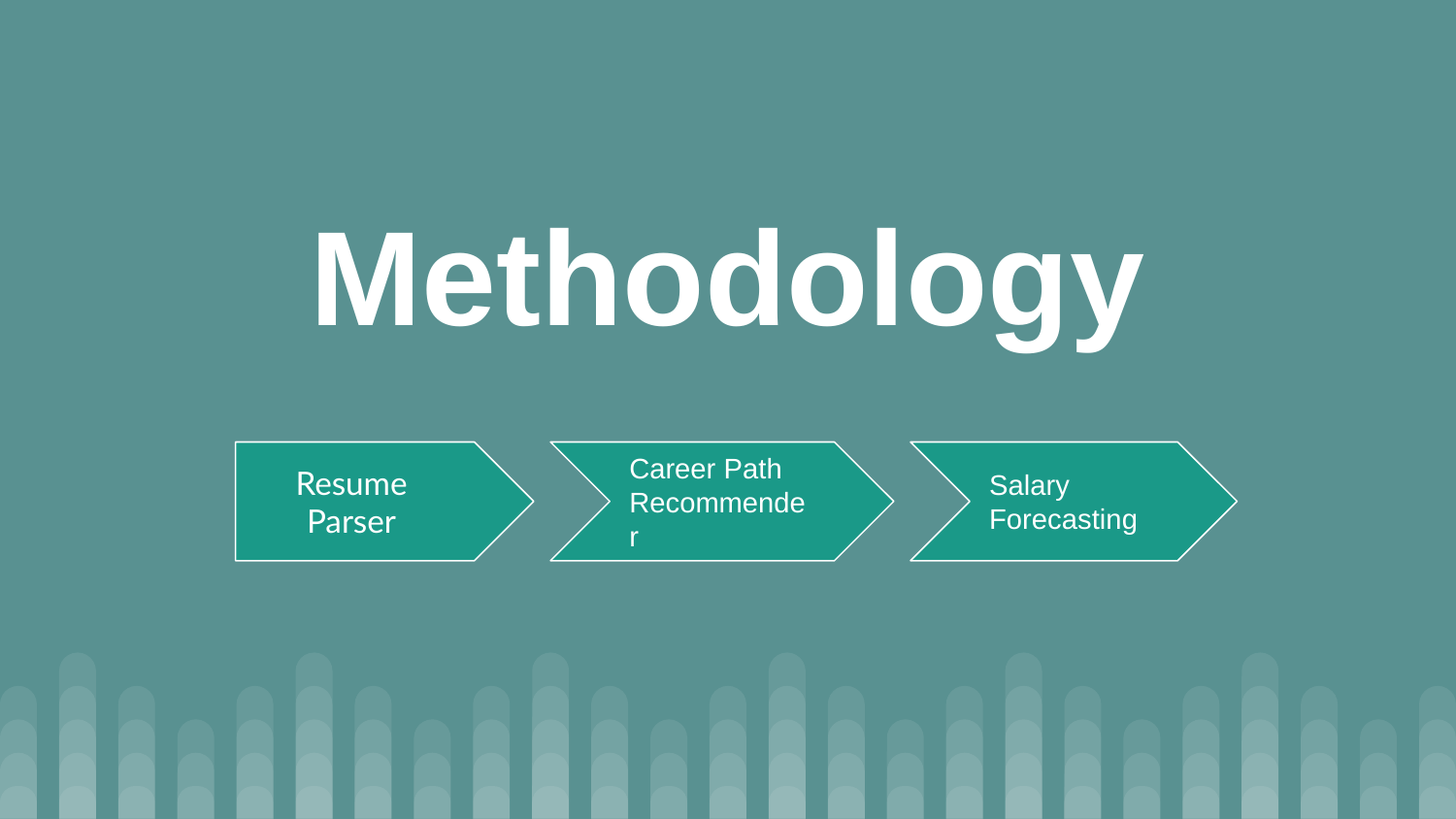

# Methodology

Career Path Recommender
Salary Forecasting
Resume Parser